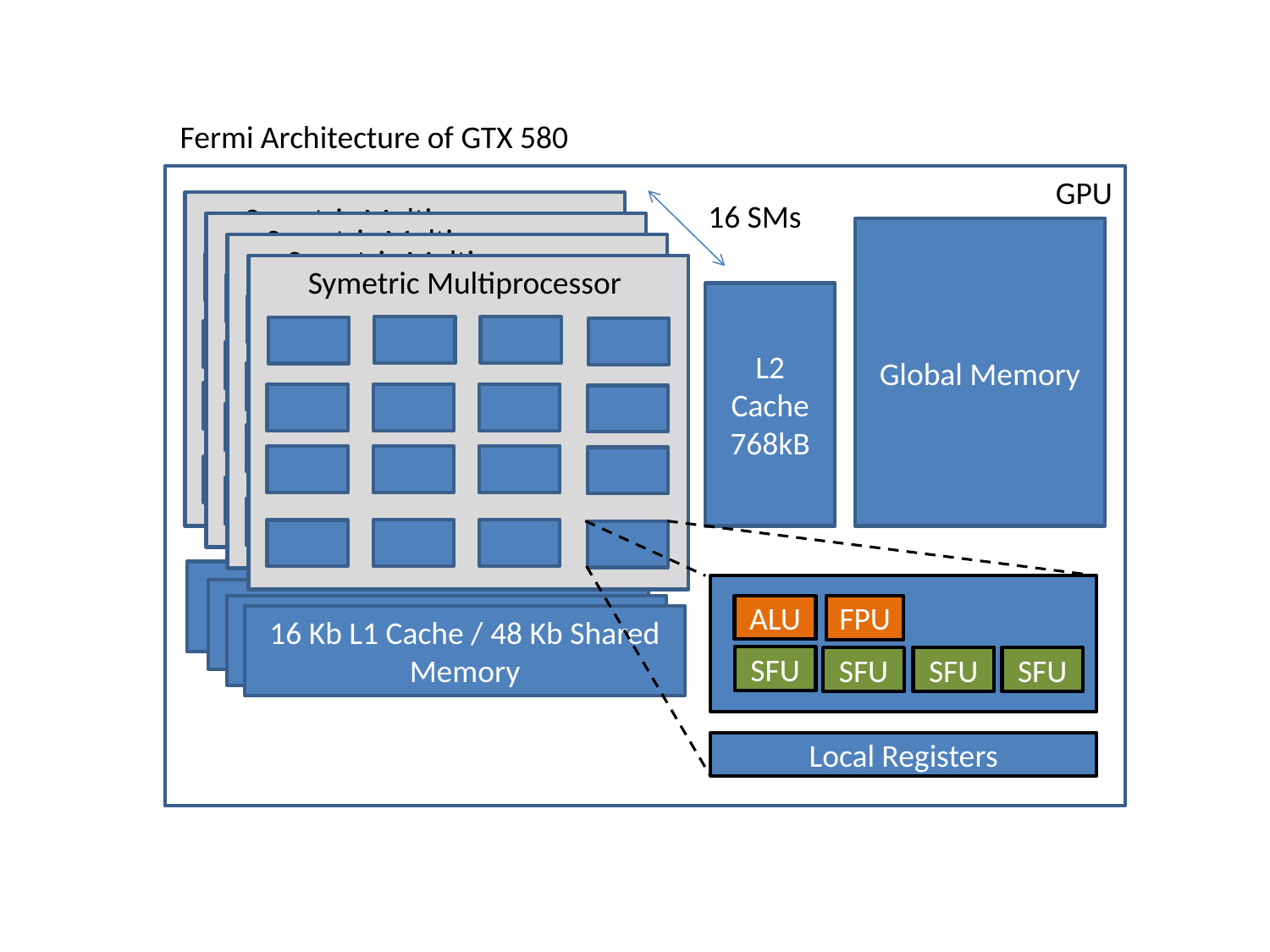

Fermi Architecture of GTX 580
GPU
16 SMs
Symetric Multiprocessor
Symetric Multiprocessor
Global Memory
Symetric Multiprocessor

Symetric Multiprocessor

L2 Cache
768kB

16 Kb L1 Cache / 48 Kb Shared Memory

16 Kb L1 Cache / 48 Kb Shared Memory
16 Kb L1 Cache / 48 Kb Shared Memory
ALU
FPU
16 Kb L1 Cache / 48 Kb Shared Memory
SFU
SFU
SFU
SFU
Local Registers